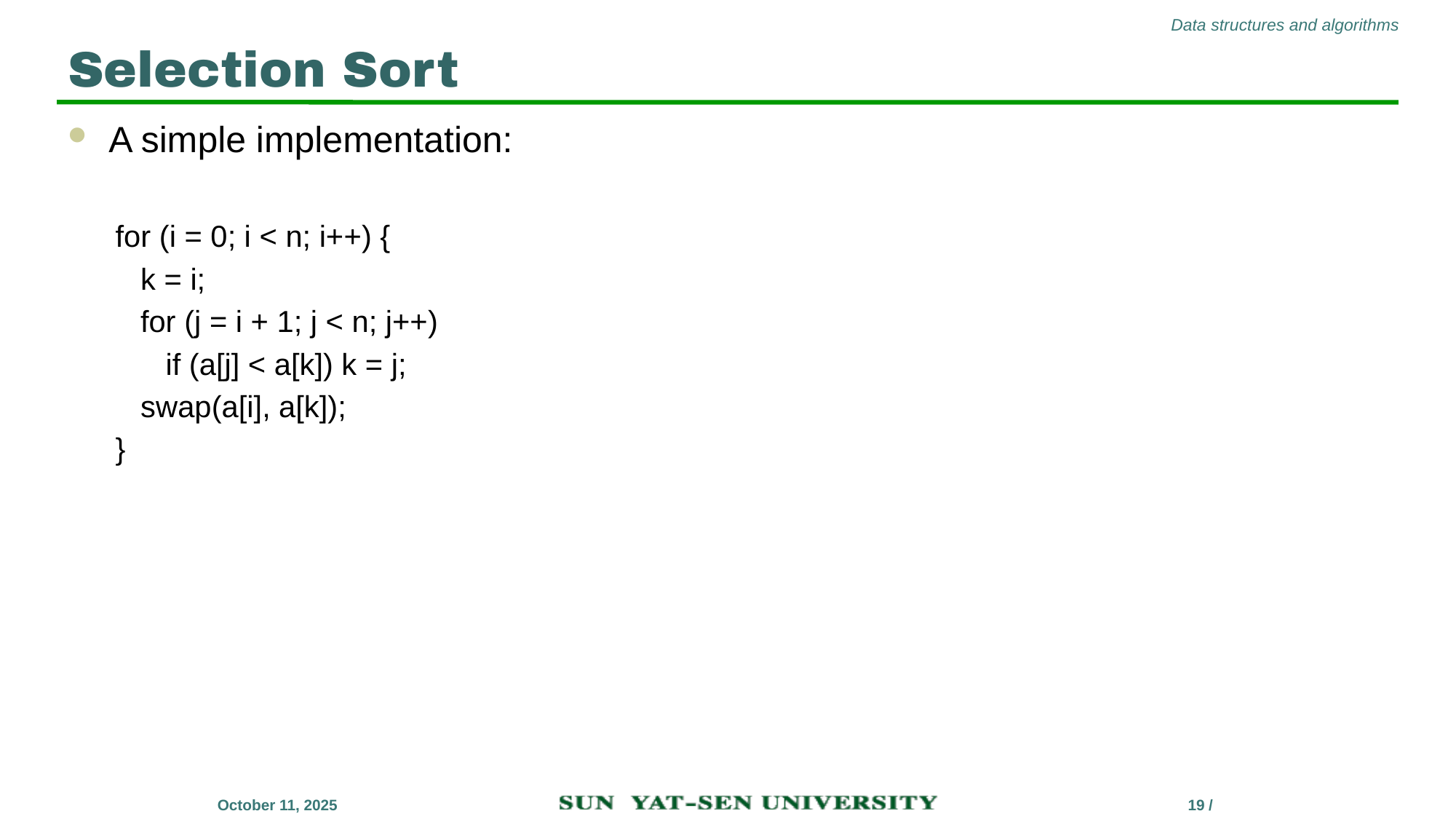

# Selection Sort
A simple implementation:

for (i = 0; i < n; i++) {
   k = i;
   for (j = i + 1; j < n; j++)
      if (a[j] < a[k]) k = j;
   swap(a[i], a[k]);
}